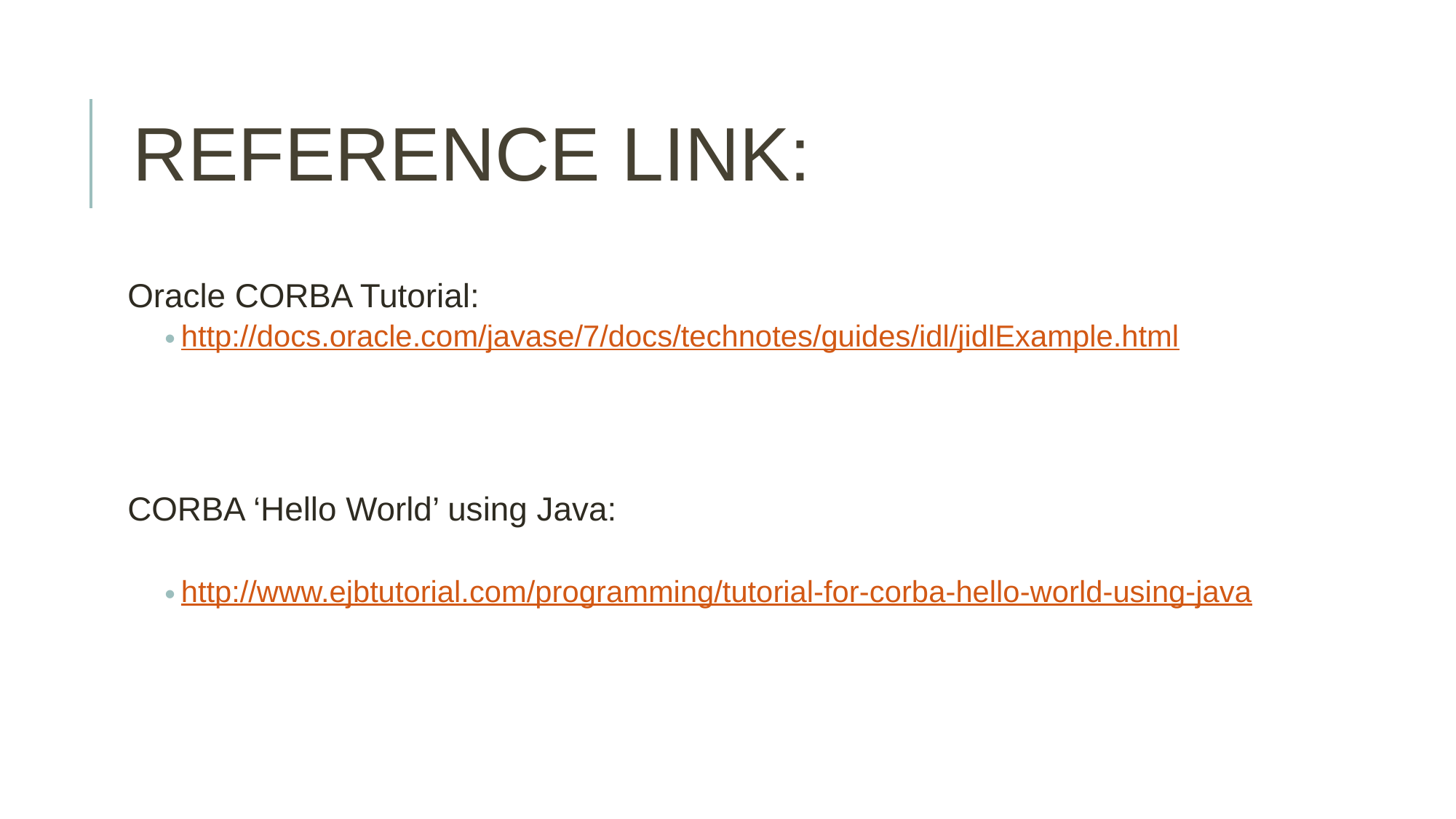

# REFERENCE LINK:
Oracle CORBA Tutorial:
http://docs.oracle.com/javase/7/docs/technotes/guides/idl/jidlExample.html

CORBA ‘Hello World’ using Java:

http://www.ejbtutorial.com/programming/tutorial-for-corba-hello-world-using-java